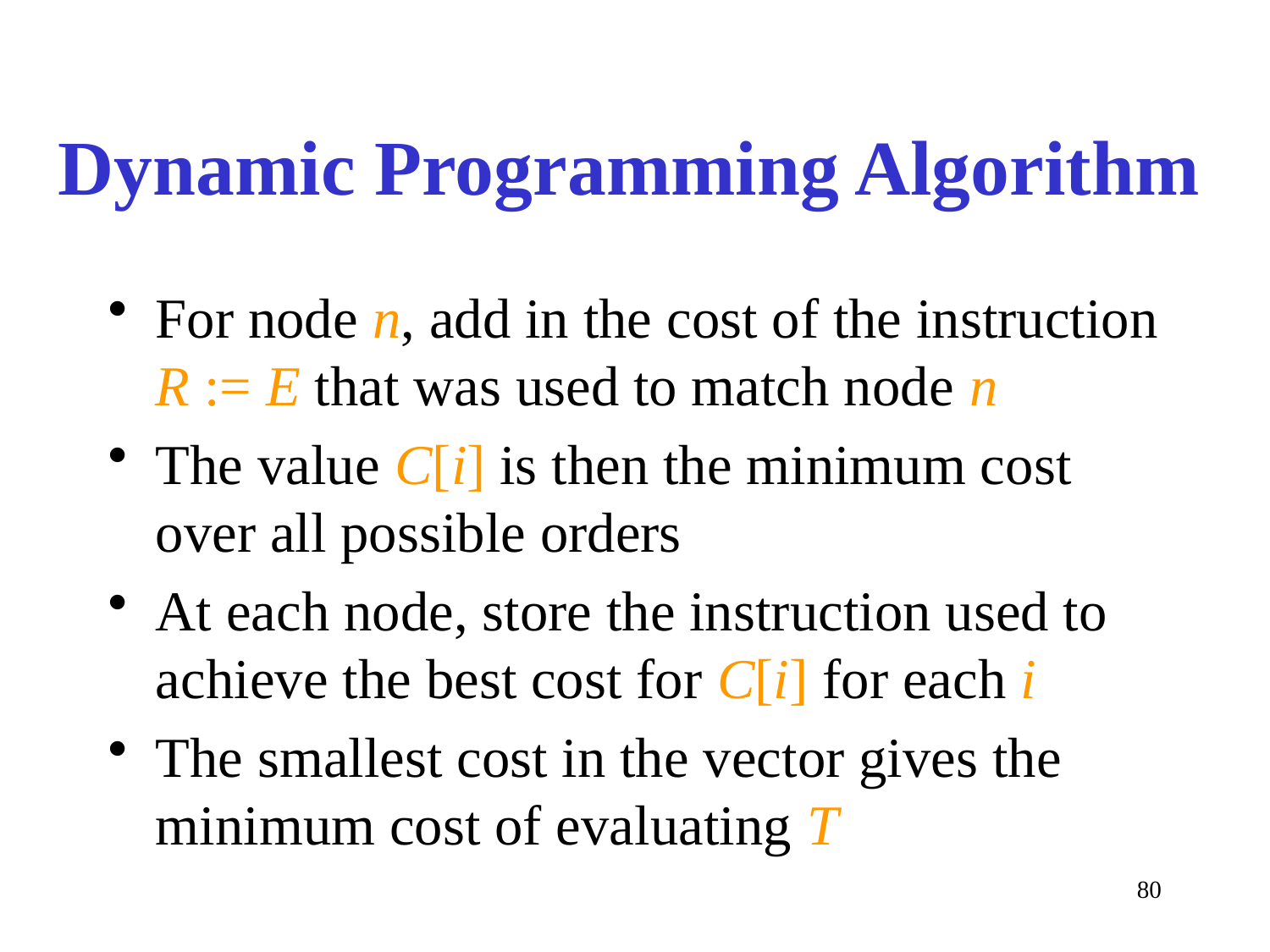

# Dynamic Programming Algorithm
For node n, add in the cost of the instruction R := E that was used to match node n
The value C[i] is then the minimum cost over all possible orders
At each node, store the instruction used to achieve the best cost for C[i] for each i
The smallest cost in the vector gives the minimum cost of evaluating T
80